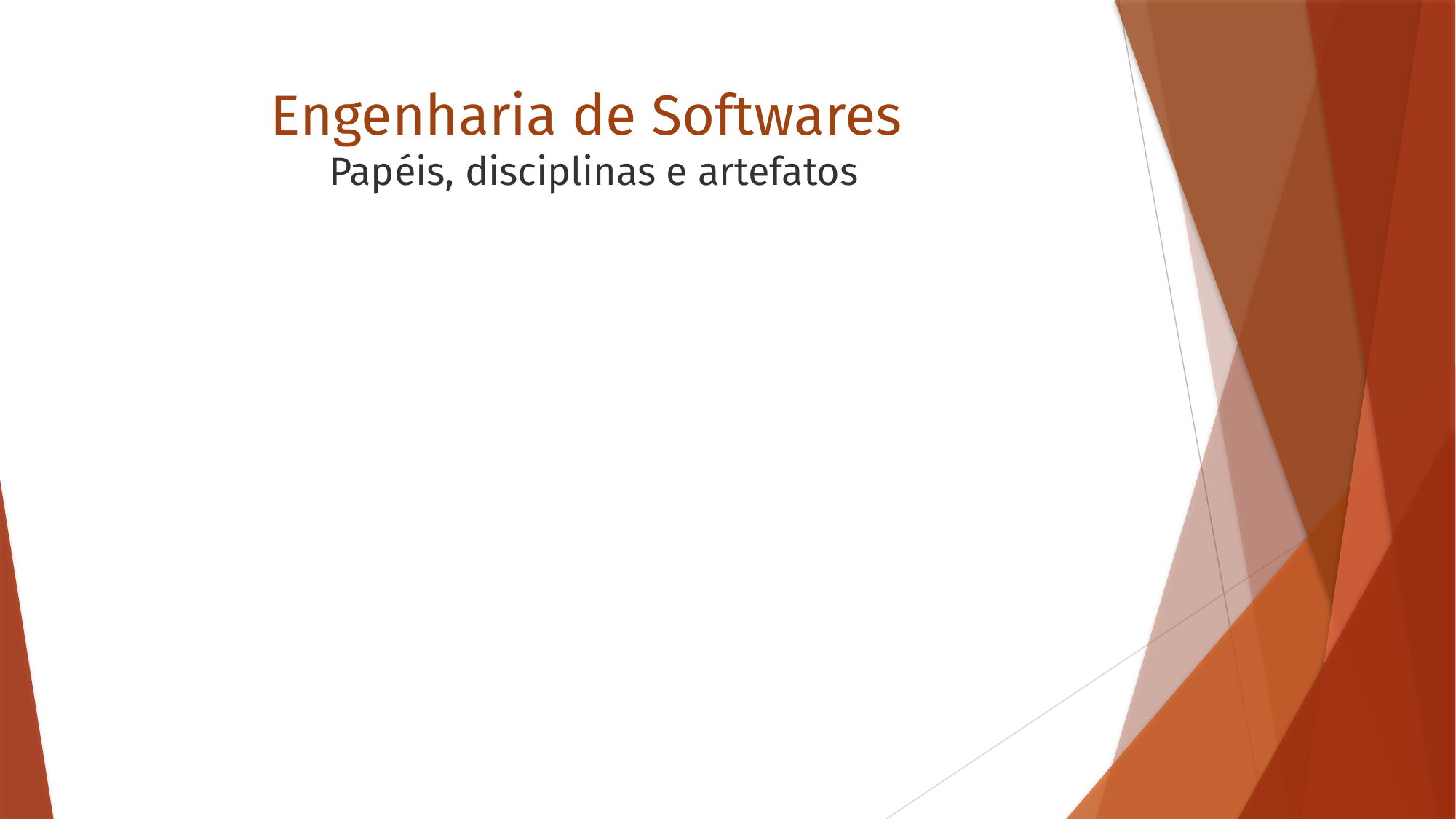

# Engenharia de Softwares Papéis, disciplinas e artefatos